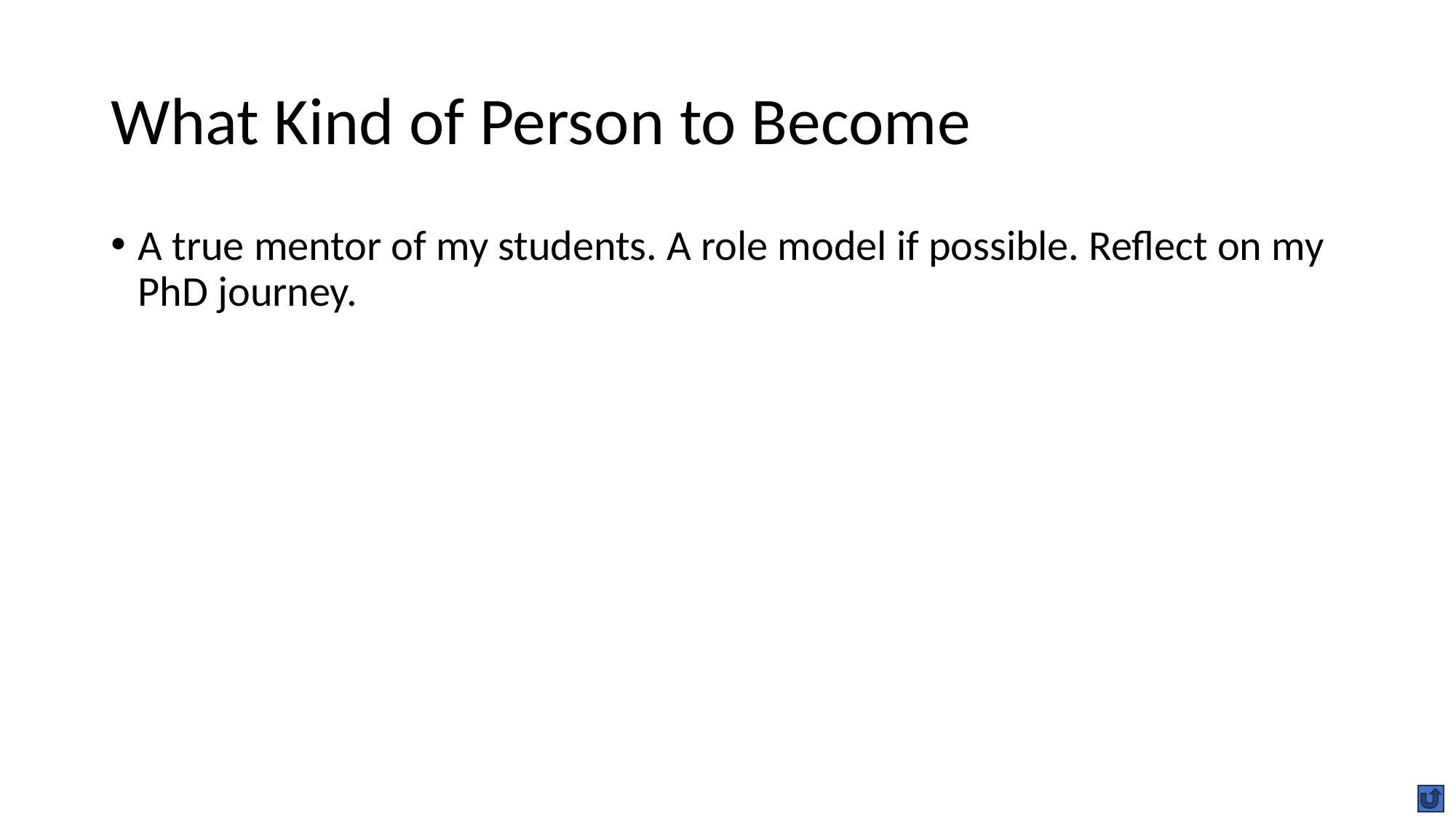

# What Kind of Person to Become
A true mentor of my students. A role model if possible. Reflect on my PhD journey.